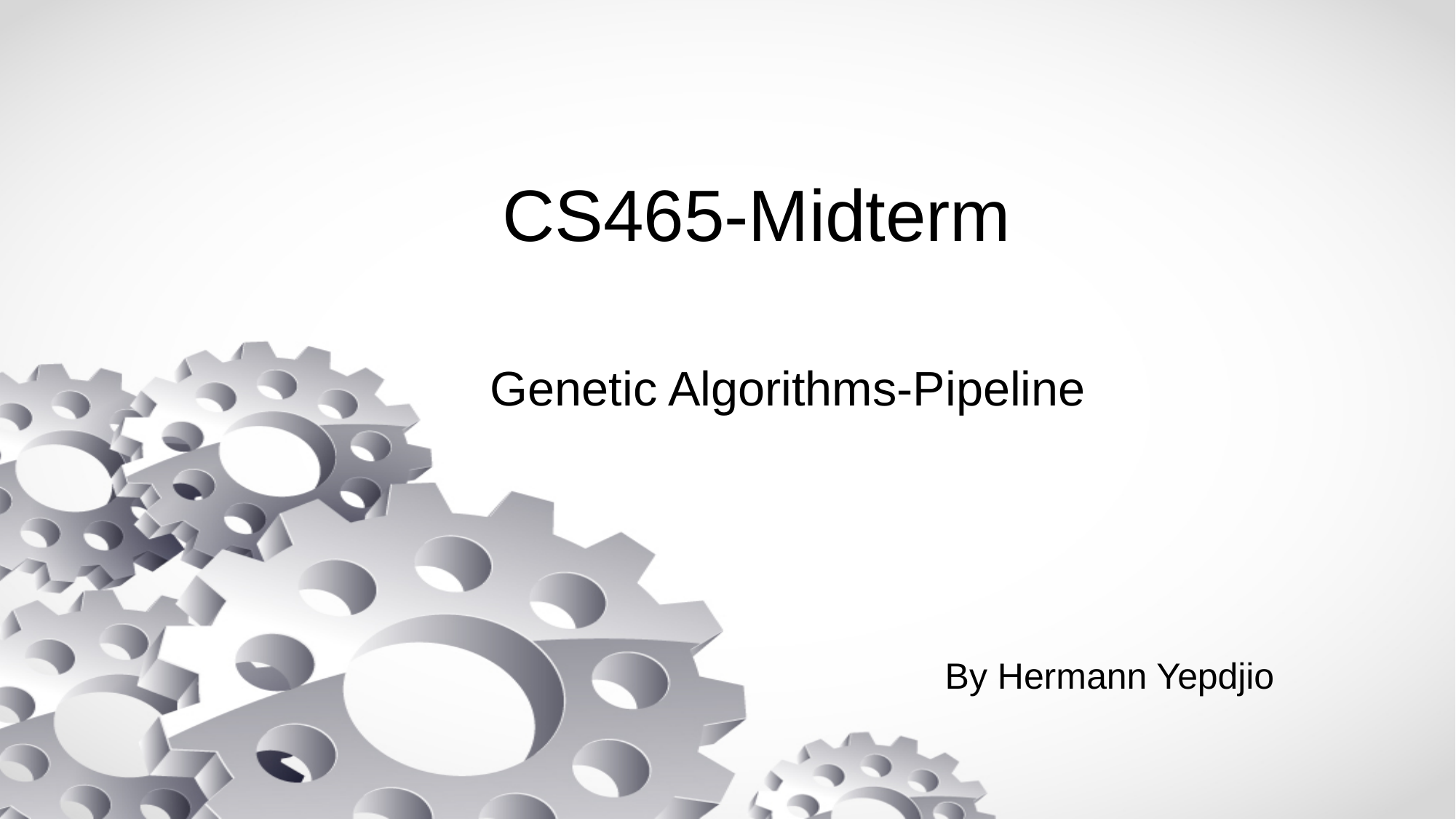

# CS465-Midterm
Genetic Algorithms-Pipeline
By Hermann Yepdjio